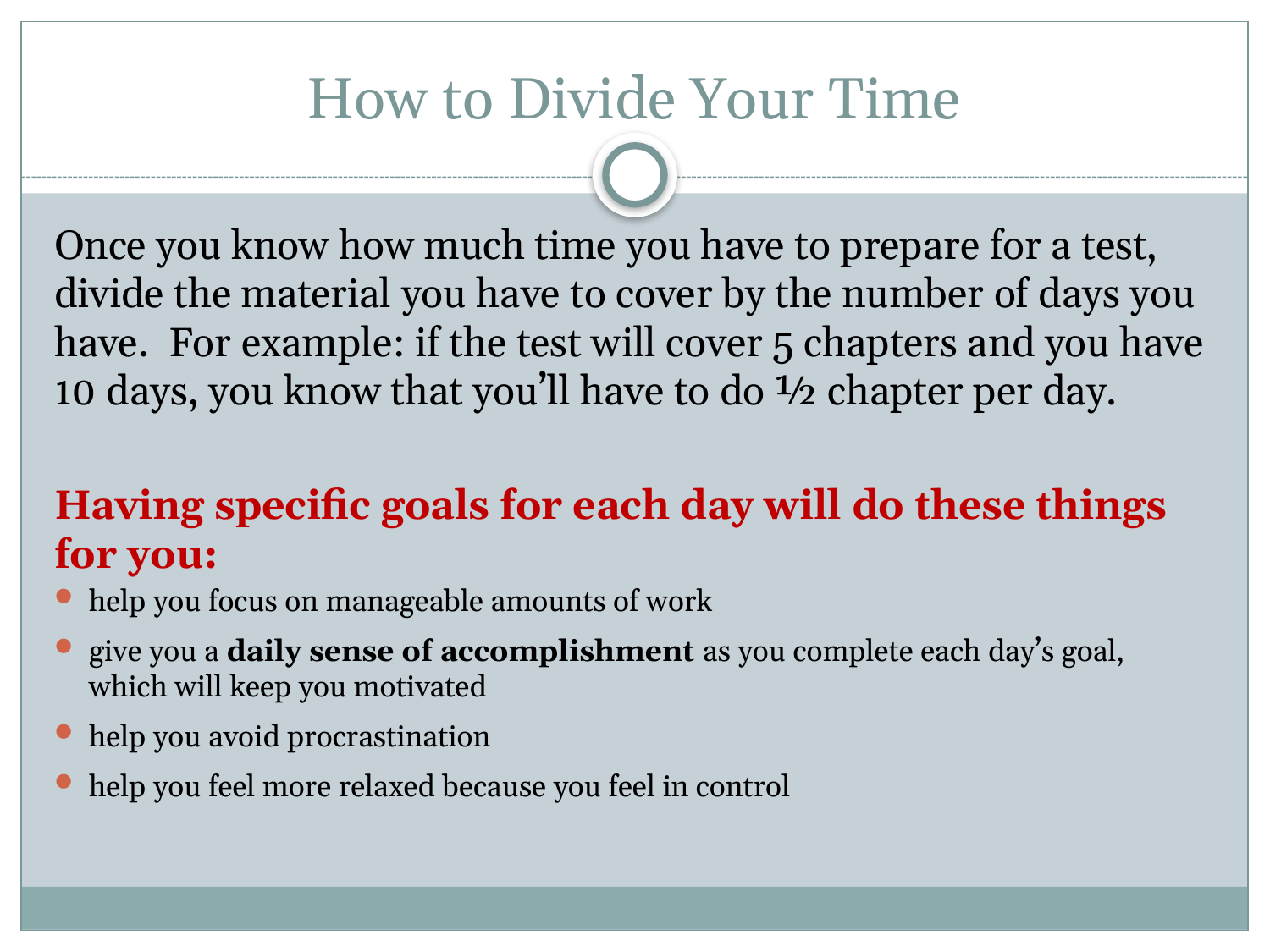

# How to Divide Your Time
Once you know how much time you have to prepare for a test, divide the material you have to cover by the number of days you have.  For example: if the test will cover 5 chapters and you have 10 days, you know that you’ll have to do ½ chapter per day.

Having specific goals for each day will do these things for you:
help you focus on manageable amounts of work
give you a daily sense of accomplishment as you complete each day’s goal, which will keep you motivated
help you avoid procrastination
help you feel more relaxed because you feel in control